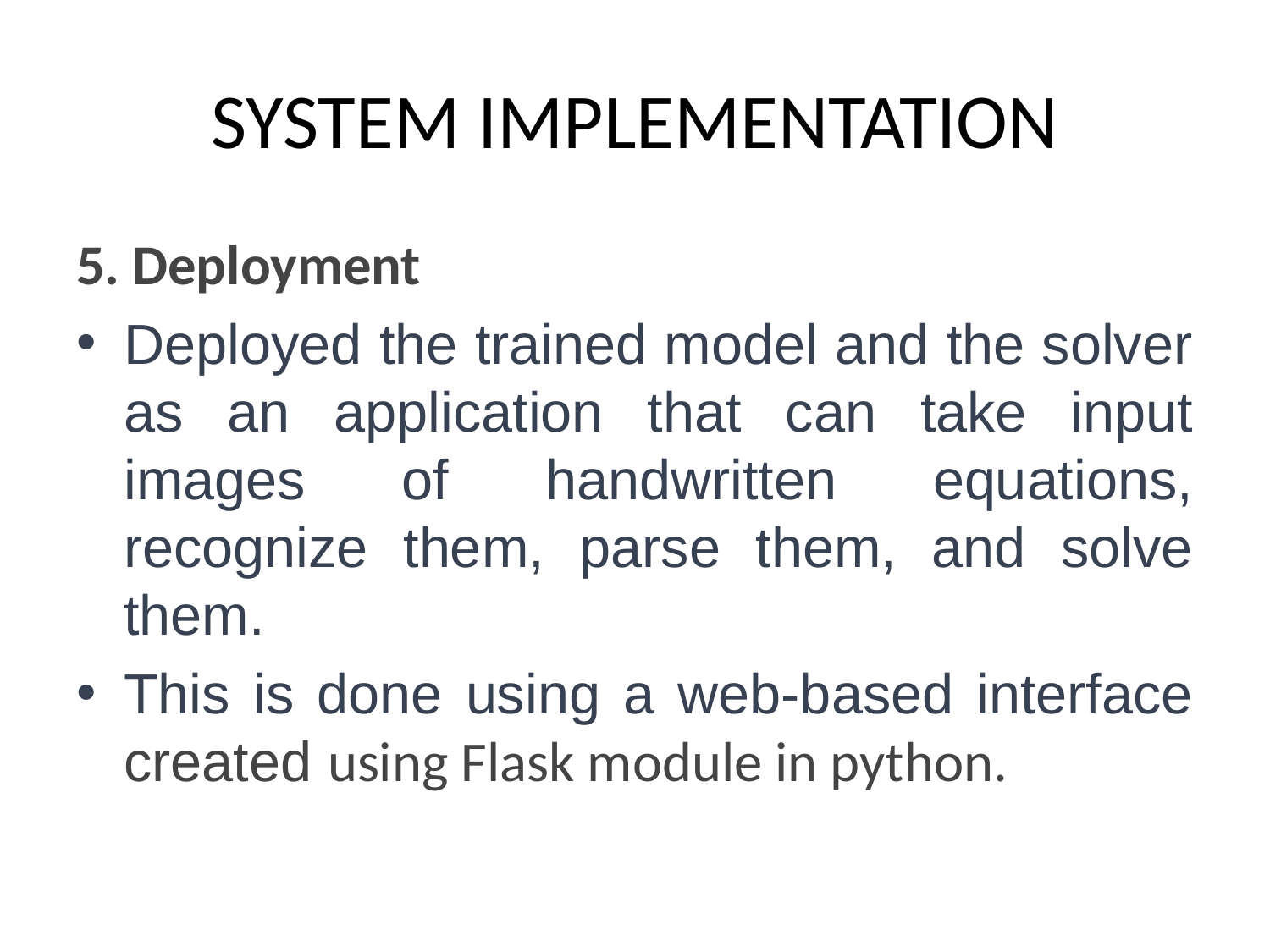

# SYSTEM IMPLEMENTATION
5. Deployment
Deployed the trained model and the solver as an application that can take input images of handwritten equations, recognize them, parse them, and solve them.
This is done using a web-based interface created using Flask module in python.